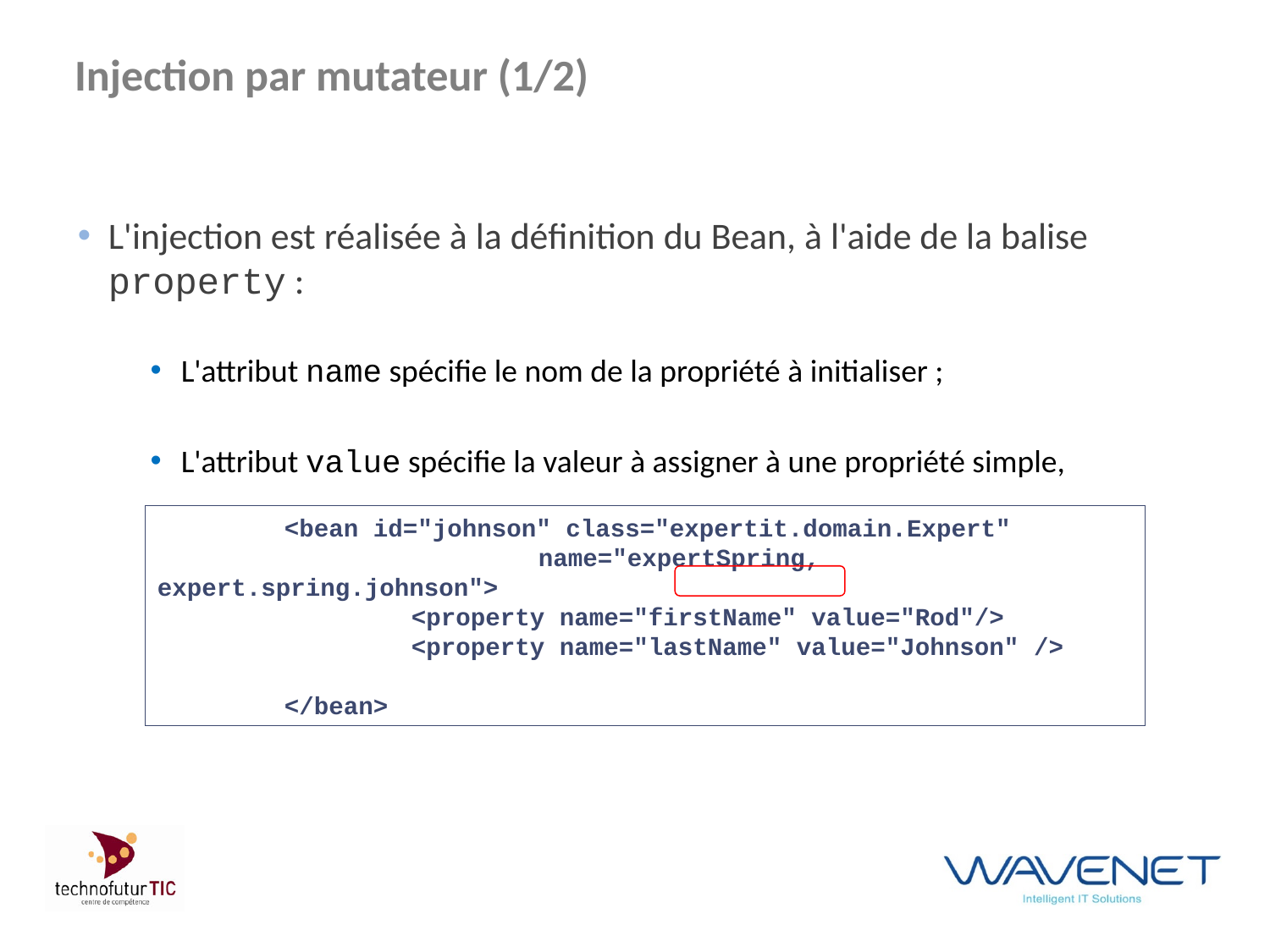

# Injection par mutateur (1/2)
L'injection est réalisée à la définition du Bean, à l'aide de la balise property :

L'attribut name spécifie le nom de la propriété à initialiser ;

L'attribut value spécifie la valeur à assigner à une propriété simple,

	<bean id="johnson" class="expertit.domain.Expert"
			name="expertSpring, expert.spring.johnson">
		<property name="firstName" value="Rod"/>
		<property name="lastName" value="Johnson" />
	</bean>